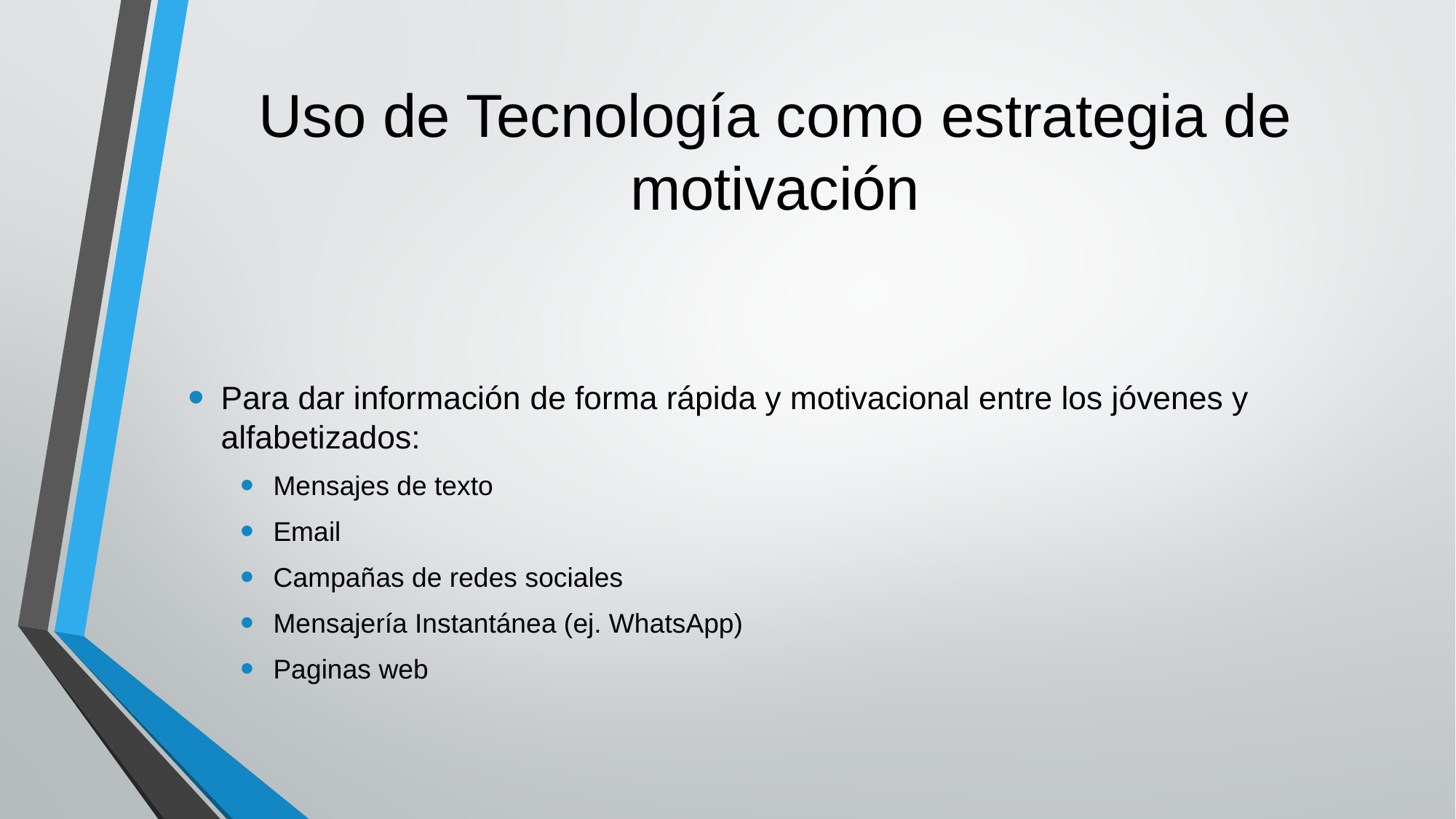

# Uso de Tecnología como estrategia de motivación

Para dar información de forma rápida y motivacional entre los jóvenes y alfabetizados:
Mensajes de texto
Email
Campañas de redes sociales
Mensajería Instantánea (ej. WhatsApp)
Paginas web